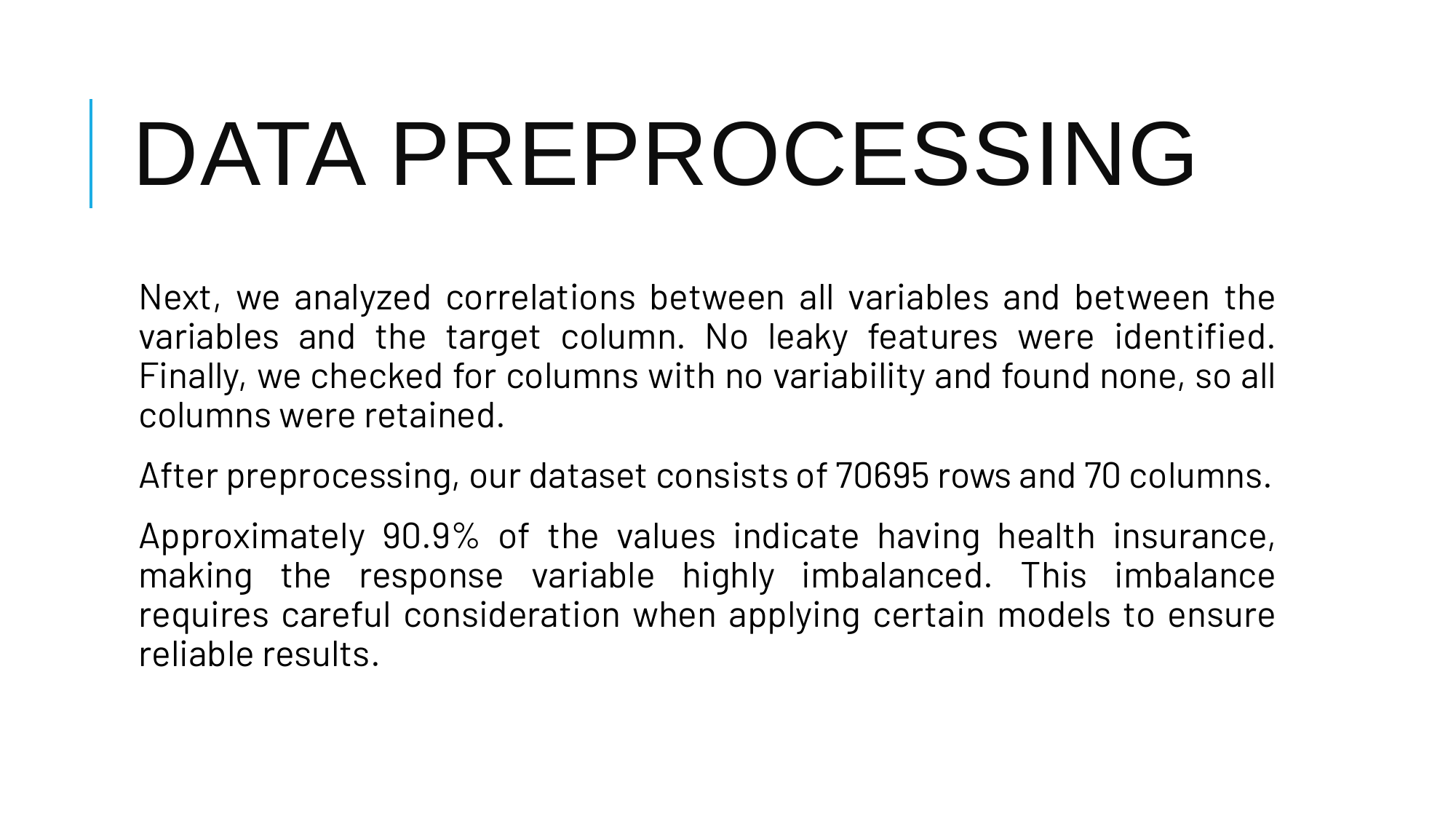

# Data Preprocessing
Next, we analyzed correlations between all variables and between the variables and the target column. No leaky features were identified. Finally, we checked for columns with no variability and found none, so all columns were retained.
After preprocessing, our dataset consists of 70695 rows and 70 columns.
Approximately 90.9% of the values indicate having health insurance, making the response variable highly imbalanced. This imbalance requires careful consideration when applying certain models to ensure reliable results.